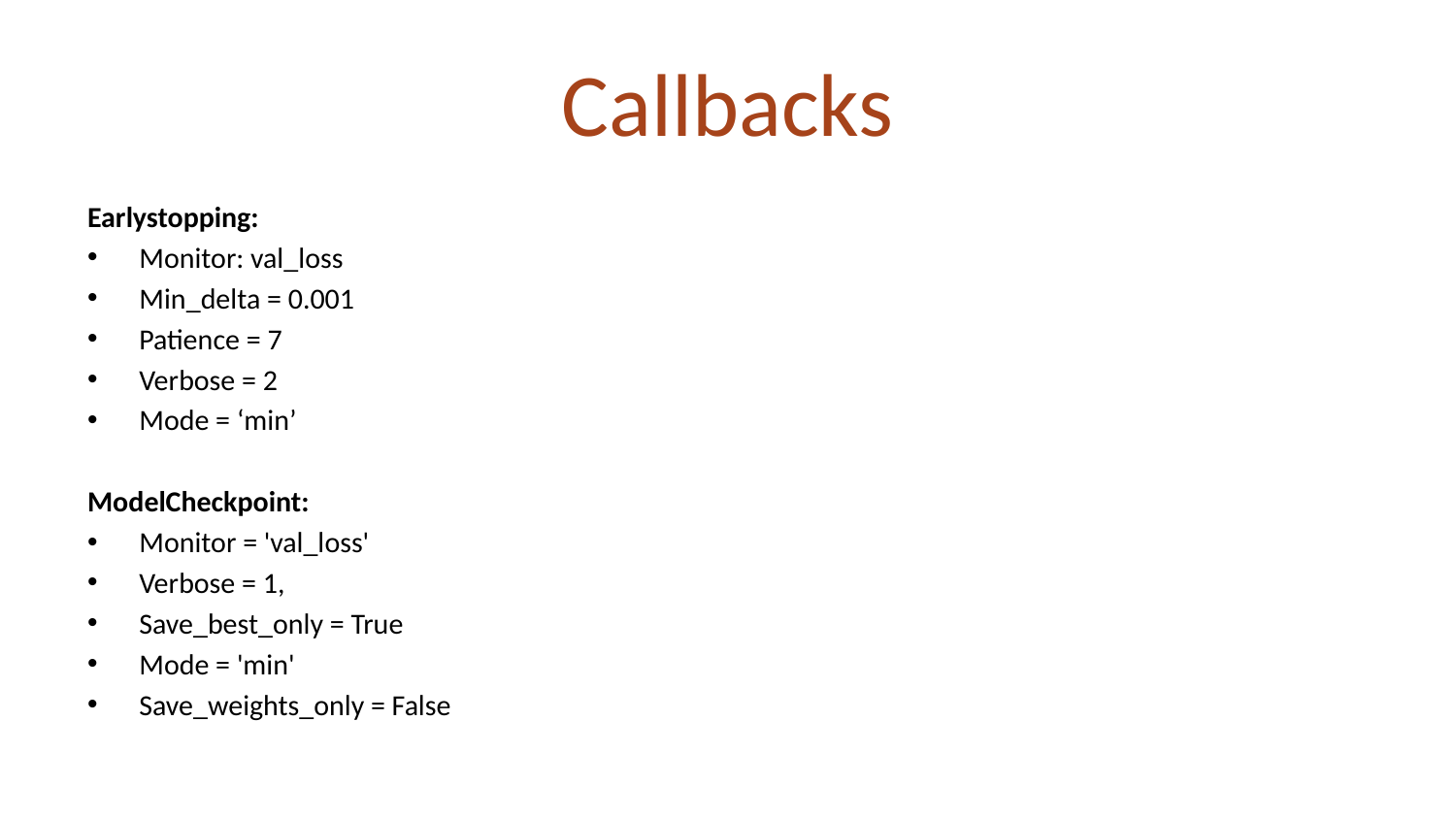

# Callbacks
Earlystopping:
Monitor: val_loss
Min_delta = 0.001
Patience = 7
Verbose = 2
Mode = ‘min’

ModelCheckpoint:
Monitor = 'val_loss'
Verbose = 1,
Save_best_only = True
Mode = 'min'
Save_weights_only = False